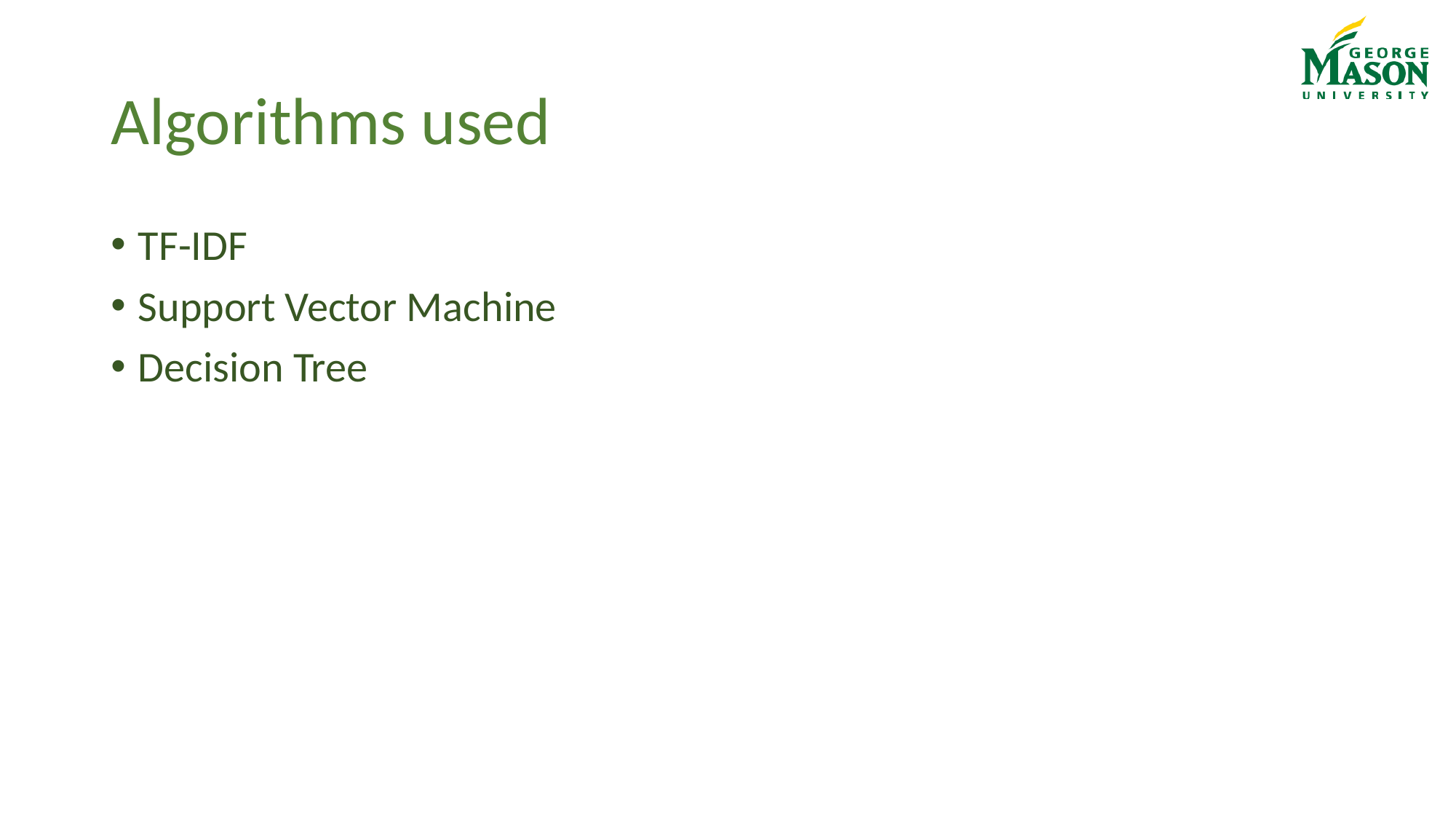

# Algorithms used
TF-IDF
Support Vector Machine
Decision Tree